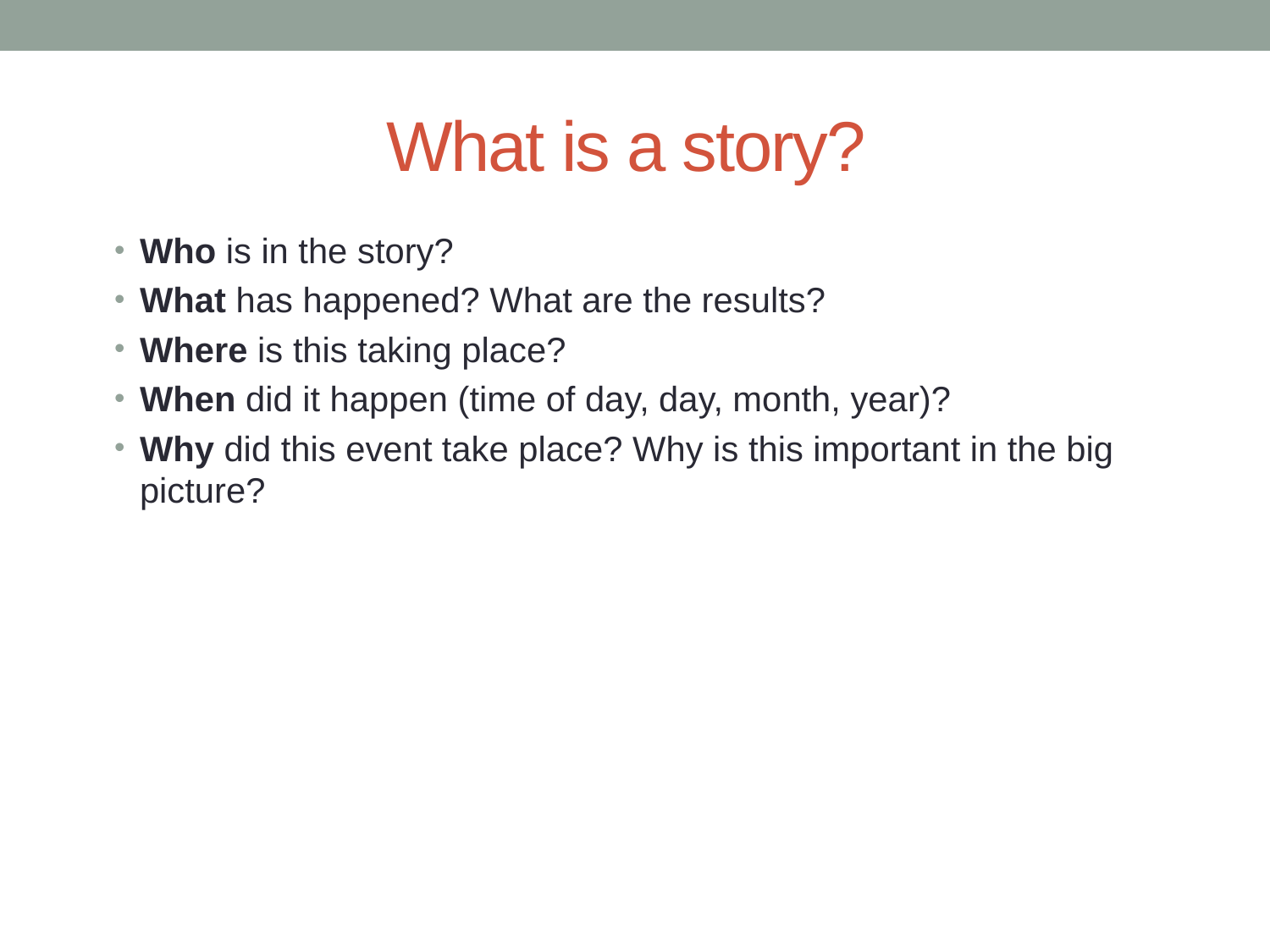

# What is a story?
Who is in the story?
What has happened? What are the results?
Where is this taking place?
When did it happen (time of day, day, month, year)?
Why did this event take place? Why is this important in the big picture?